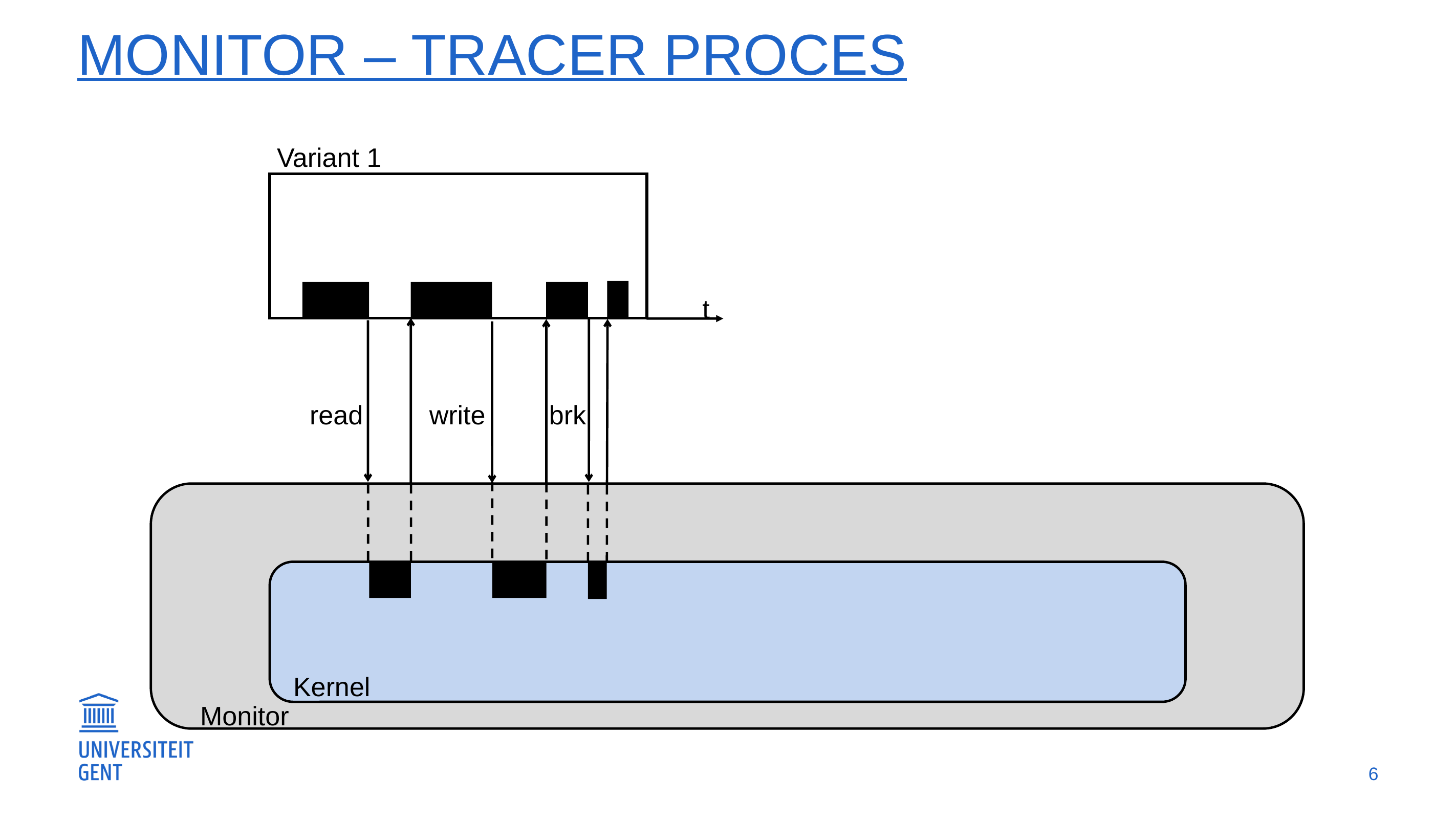

# Monitor – Tracer proces
Variant 1

t

read
write
brk

Kernel
Monitor
6